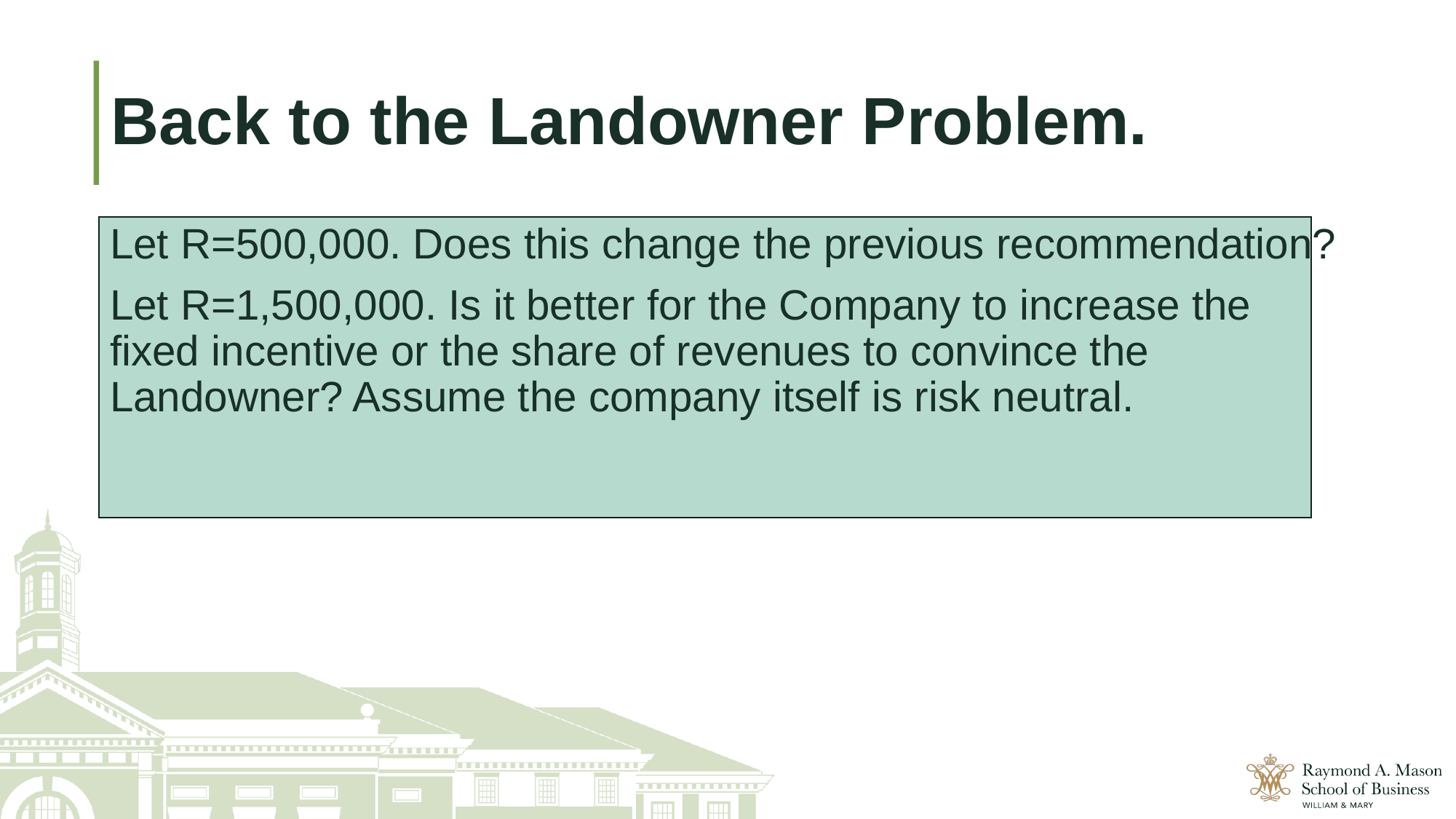

# Back to the Landowner Problem.

Let R=500,000. Does this change the previous recommendation?
Let R=1,500,000. Is it better for the Company to increase the fixed incentive or the share of revenues to convince the Landowner? Assume the company itself is risk neutral.